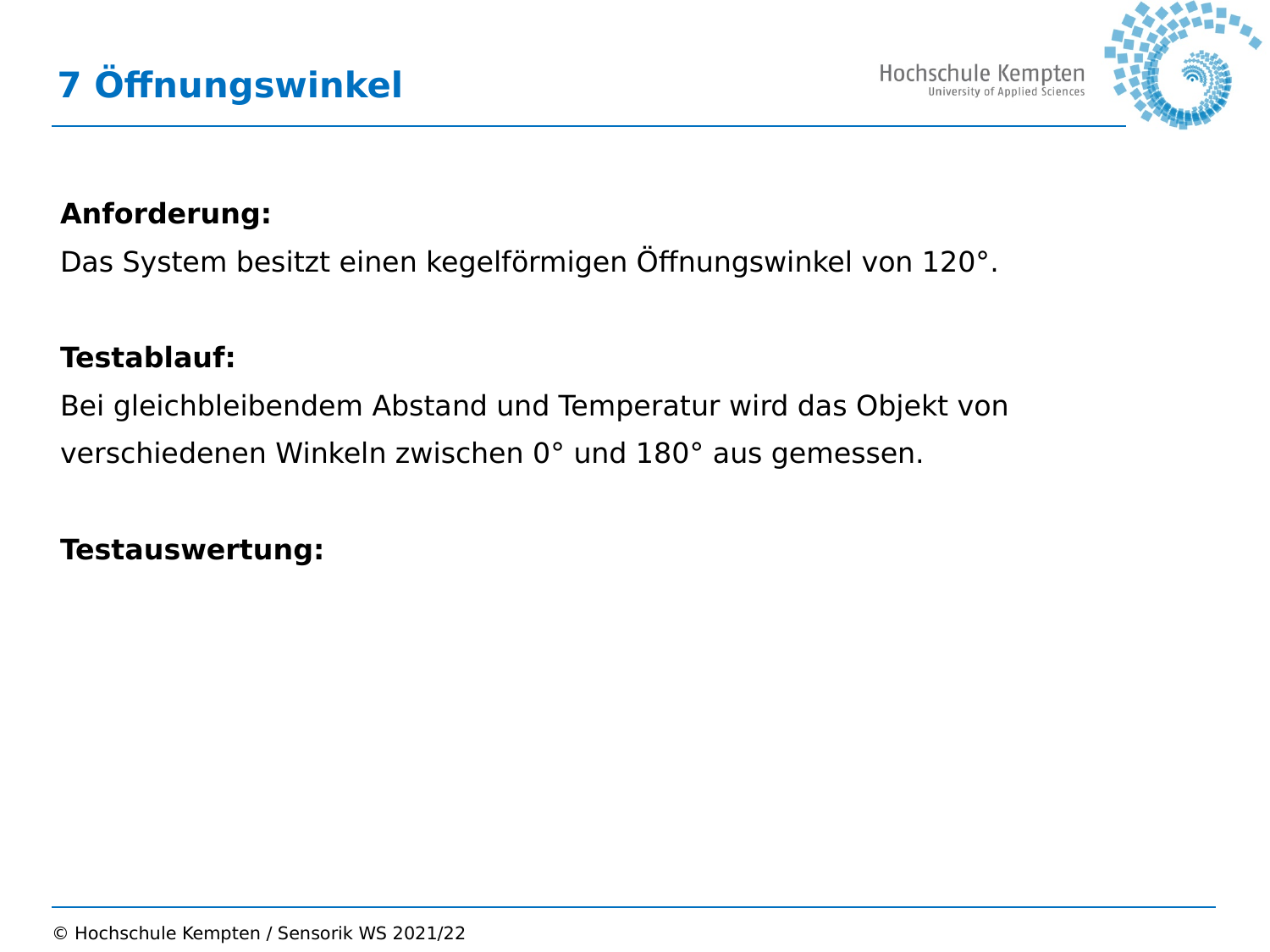

# 7 Öffnungswinkel
Anforderung:
Das System besitzt einen kegelförmigen Öffnungswinkel von 120°.

Testablauf:
Bei gleichbleibendem Abstand und Temperatur wird das Objekt von
verschiedenen Winkeln zwischen 0° und 180° aus gemessen.

Testauswertung:
© Hochschule Kempten / Sensorik WS 2021/22